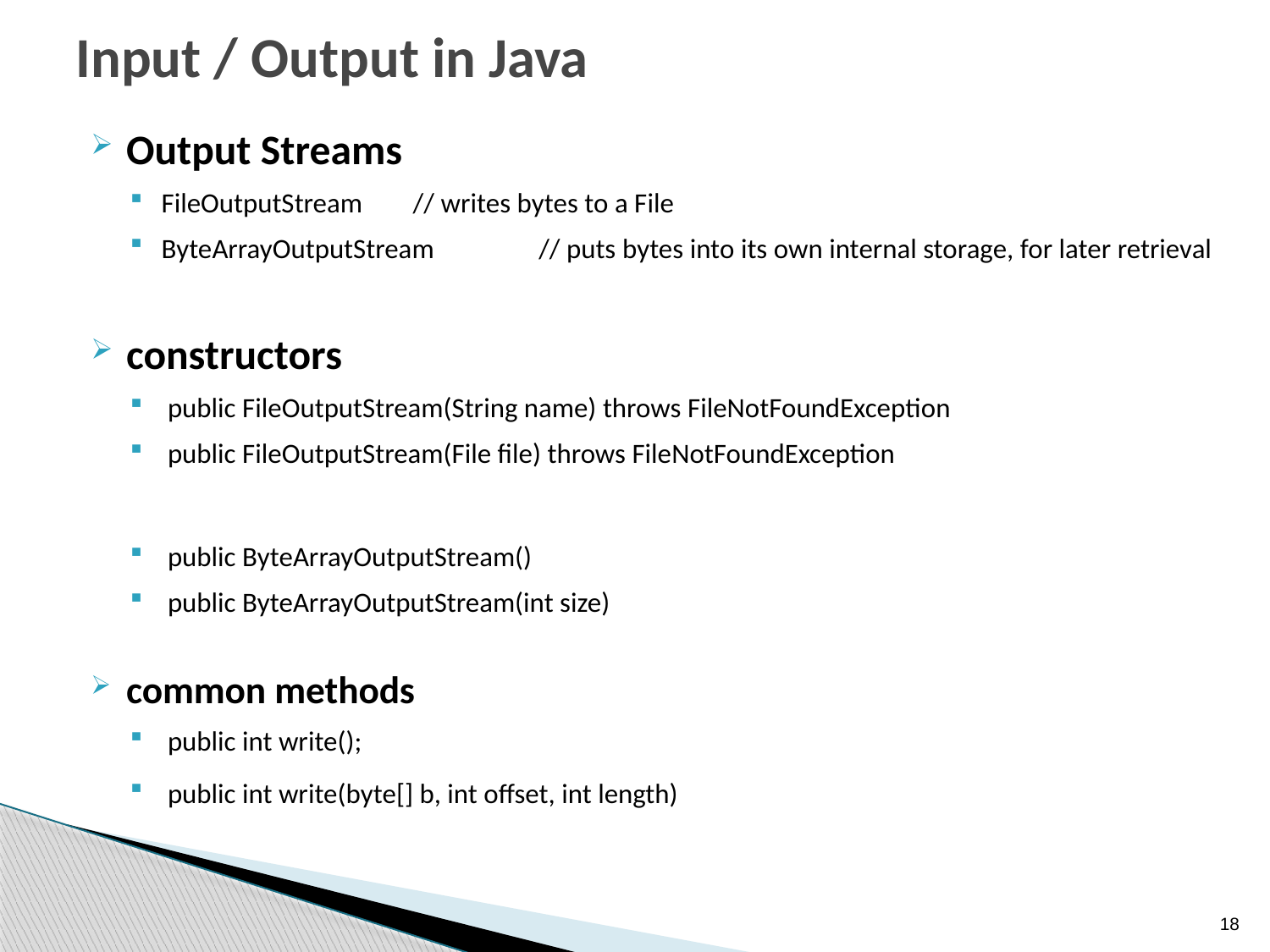

# Input / Output in Java
Output Streams
FileOutputStream	// writes bytes to a File
ByteArrayOutputStream	// puts bytes into its own internal storage, for later retrieval

constructors
 public FileOutputStream(String name) throws FileNotFoundException
 public FileOutputStream(File file) throws FileNotFoundException

 public ByteArrayOutputStream()
 public ByteArrayOutputStream(int size)

common methods
 public int write();
 public int write(byte[] b, int offset, int length)

18